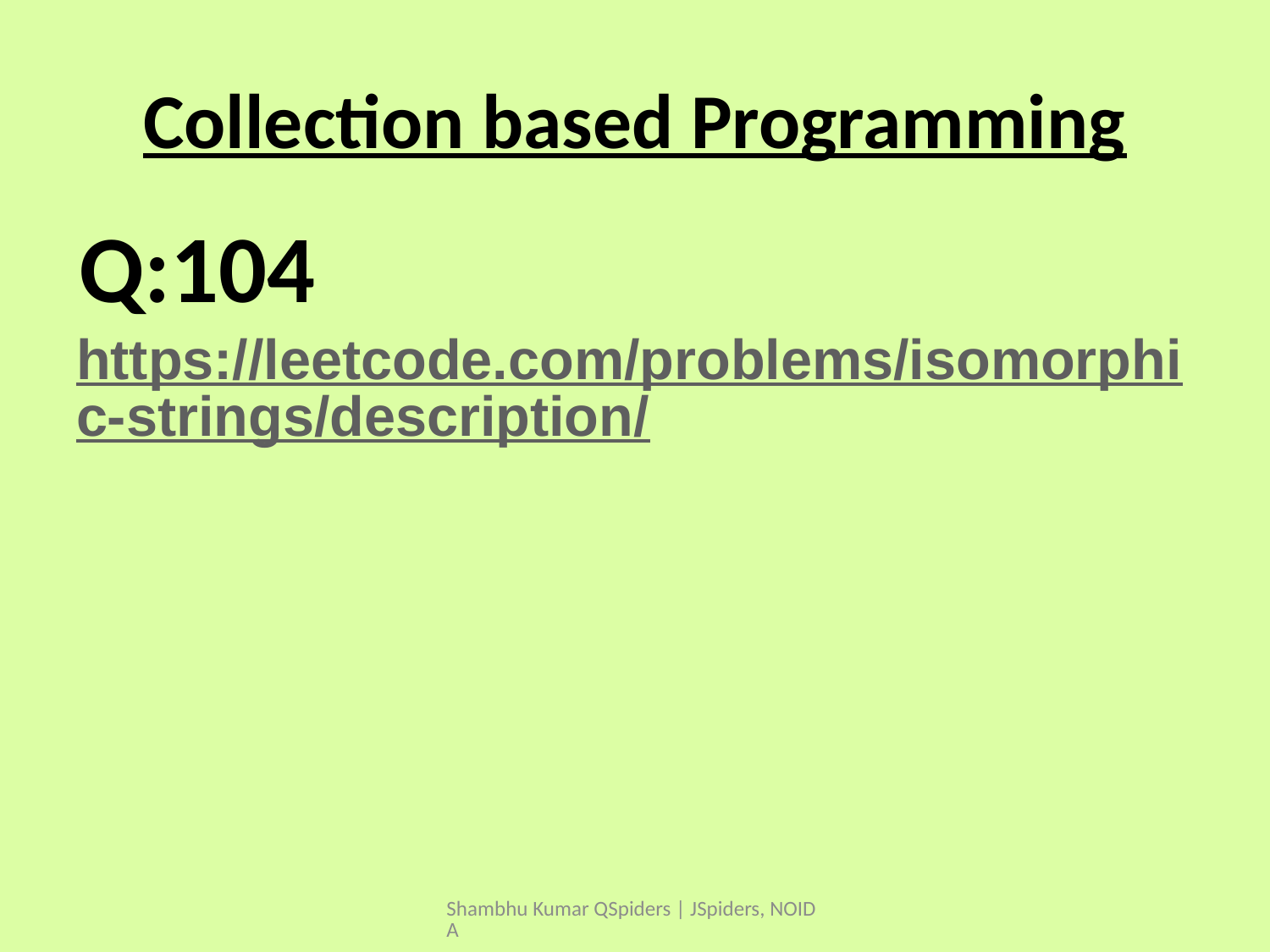

# Collection based Programming

https://leetcode.com/problems/isomorphic-strings/description/
Q:104
Shambhu Kumar QSpiders | JSpiders, NOIDA